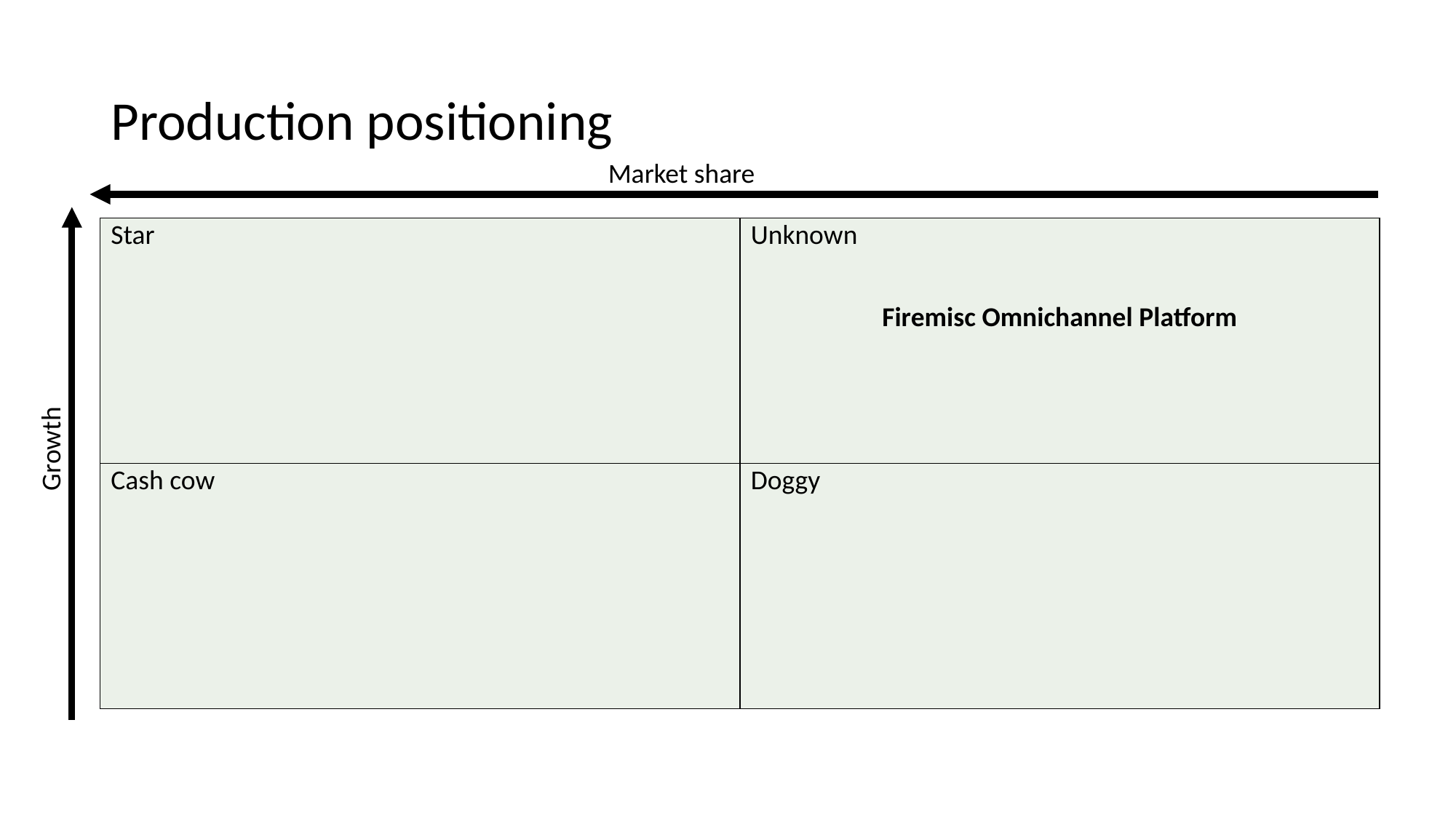

# Production positioning
Market share
| Star | Unknown Firemisc Omnichannel Platform |
| --- | --- |
| Cash cow | Doggy |
Growth